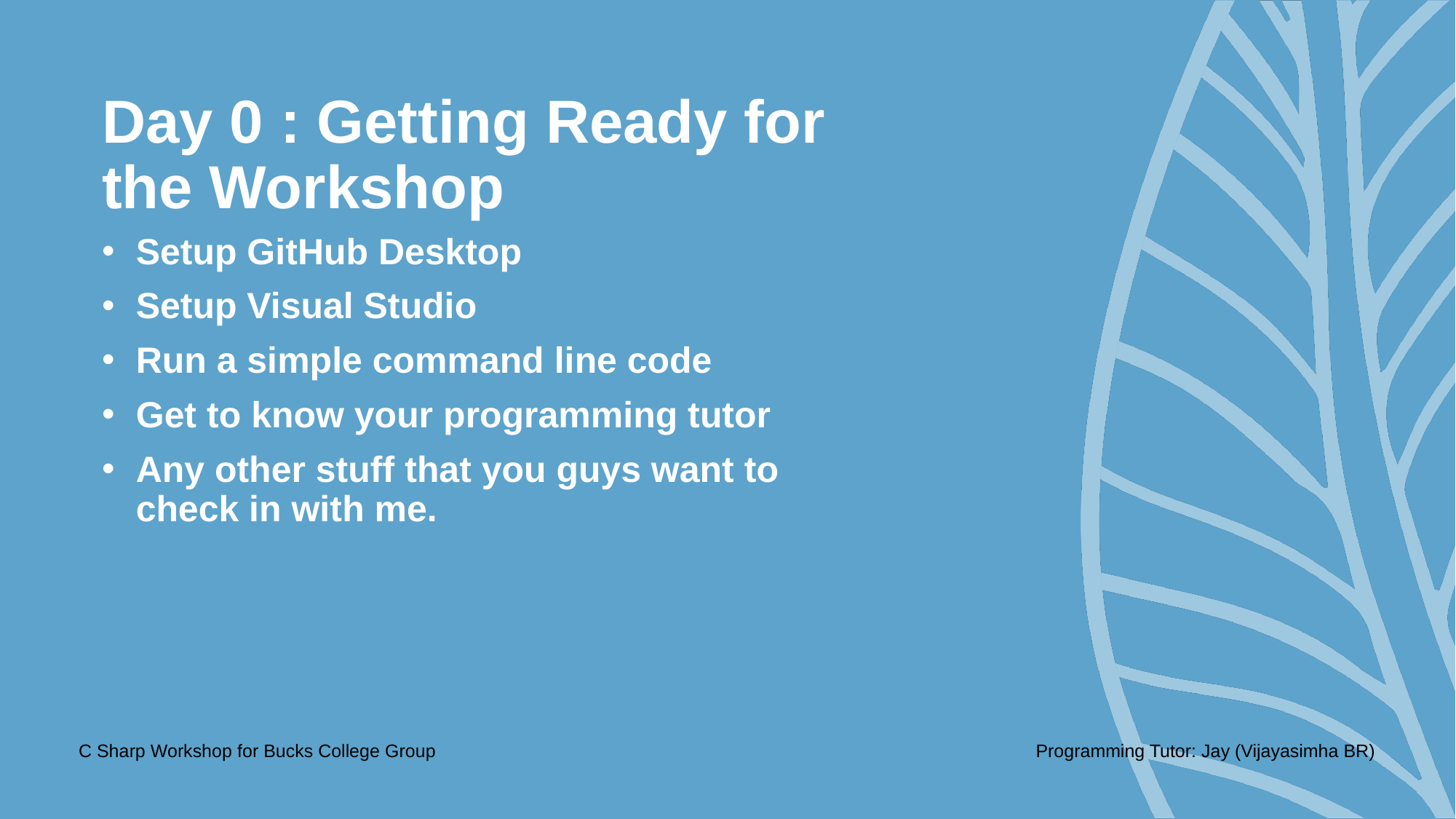

# Day 0 : Getting Ready for the Workshop
Setup GitHub Desktop
Setup Visual Studio
Run a simple command line code
Get to know your programming tutor
Any other stuff that you guys want to check in with me.
C Sharp Workshop for Bucks College Group
Programming Tutor: Jay (Vijayasimha BR)